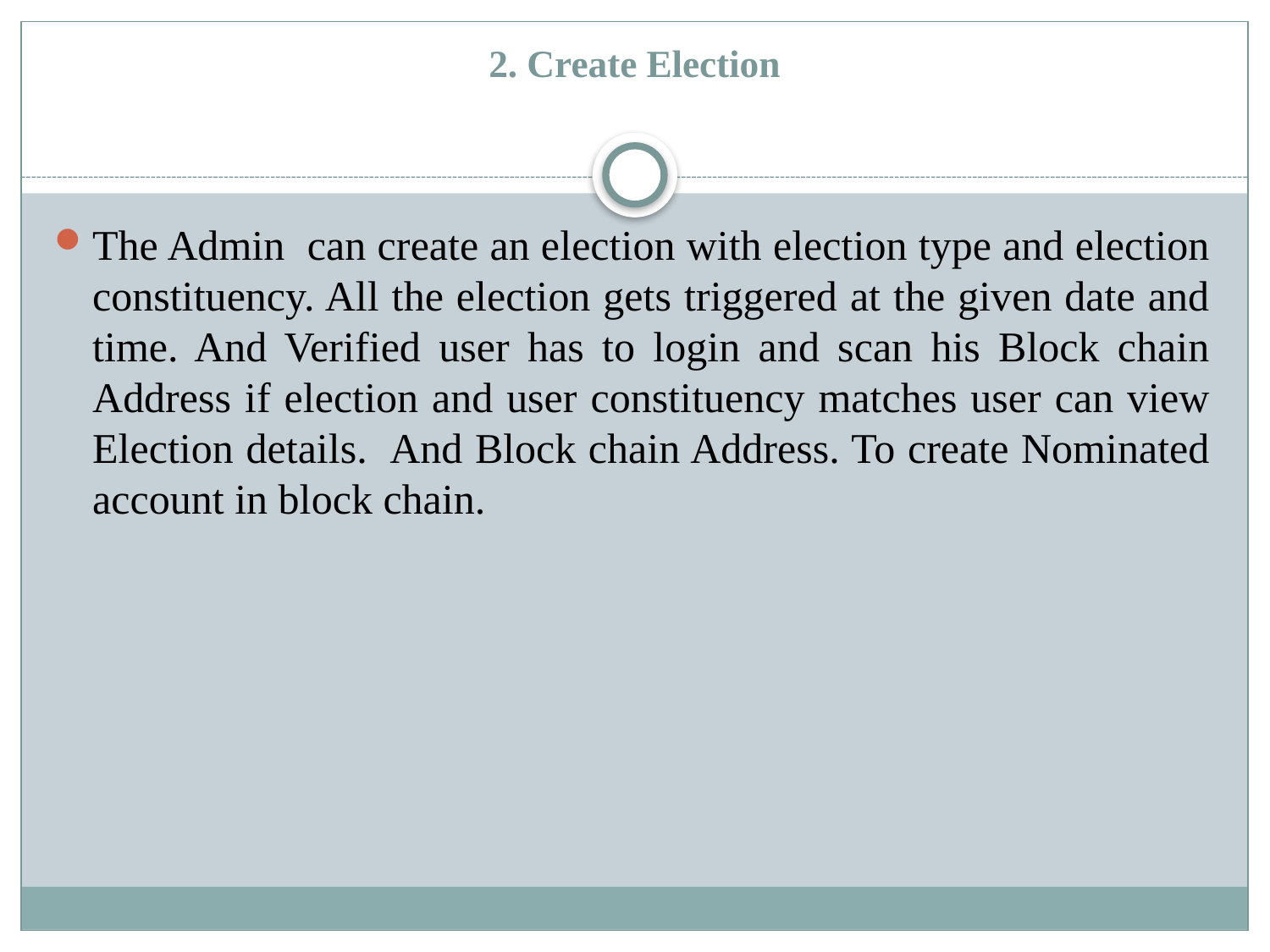

# 2. Create Election
The Admin  can create an election with election type and election constituency. All the election gets triggered at the given date and time. And Verified user has to login and scan his Block chain Address if election and user constituency matches user can view Election details.  And Block chain Address. To create Nominated account in block chain.